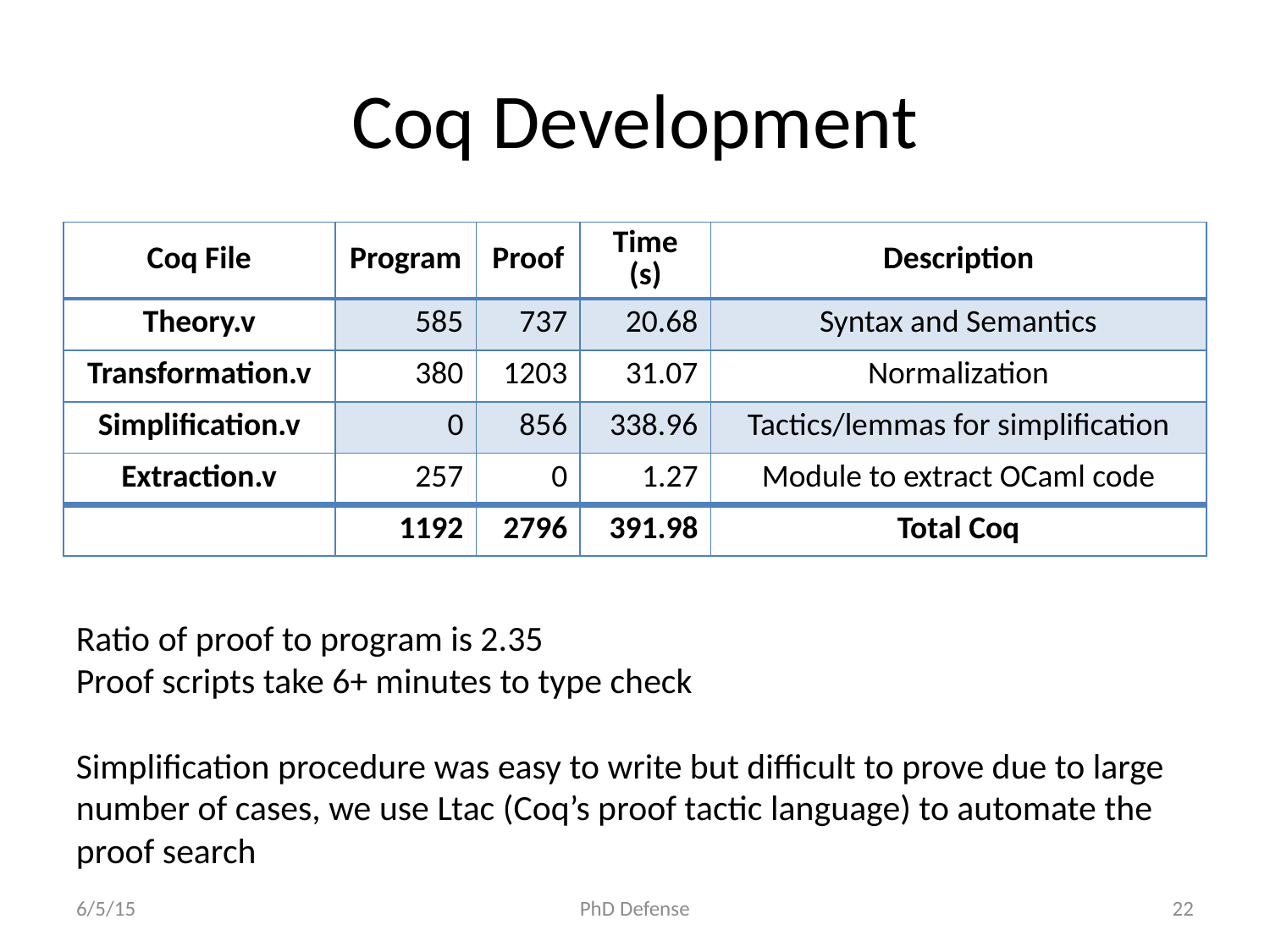

# Coq Development
| Coq File | Program | Proof | Time (s) | Description |
| --- | --- | --- | --- | --- |
| Theory.v | 585 | 737 | 20.68 | Syntax and Semantics |
| Transformation.v | 380 | 1203 | 31.07 | Normalization |
| Simplification.v | 0 | 856 | 338.96 | Tactics/lemmas for simplification |
| Extraction.v | 257 | 0 | 1.27 | Module to extract OCaml code |
|  | 1192 | 2796 | 391.98 | Total Coq |
Ratio of proof to program is 2.35
Proof scripts take 6+ minutes to type check

Simplification procedure was easy to write but difficult to prove due to large number of cases, we use Ltac (Coq’s proof tactic language) to automate the proof search
6/5/15
PhD Defense
22